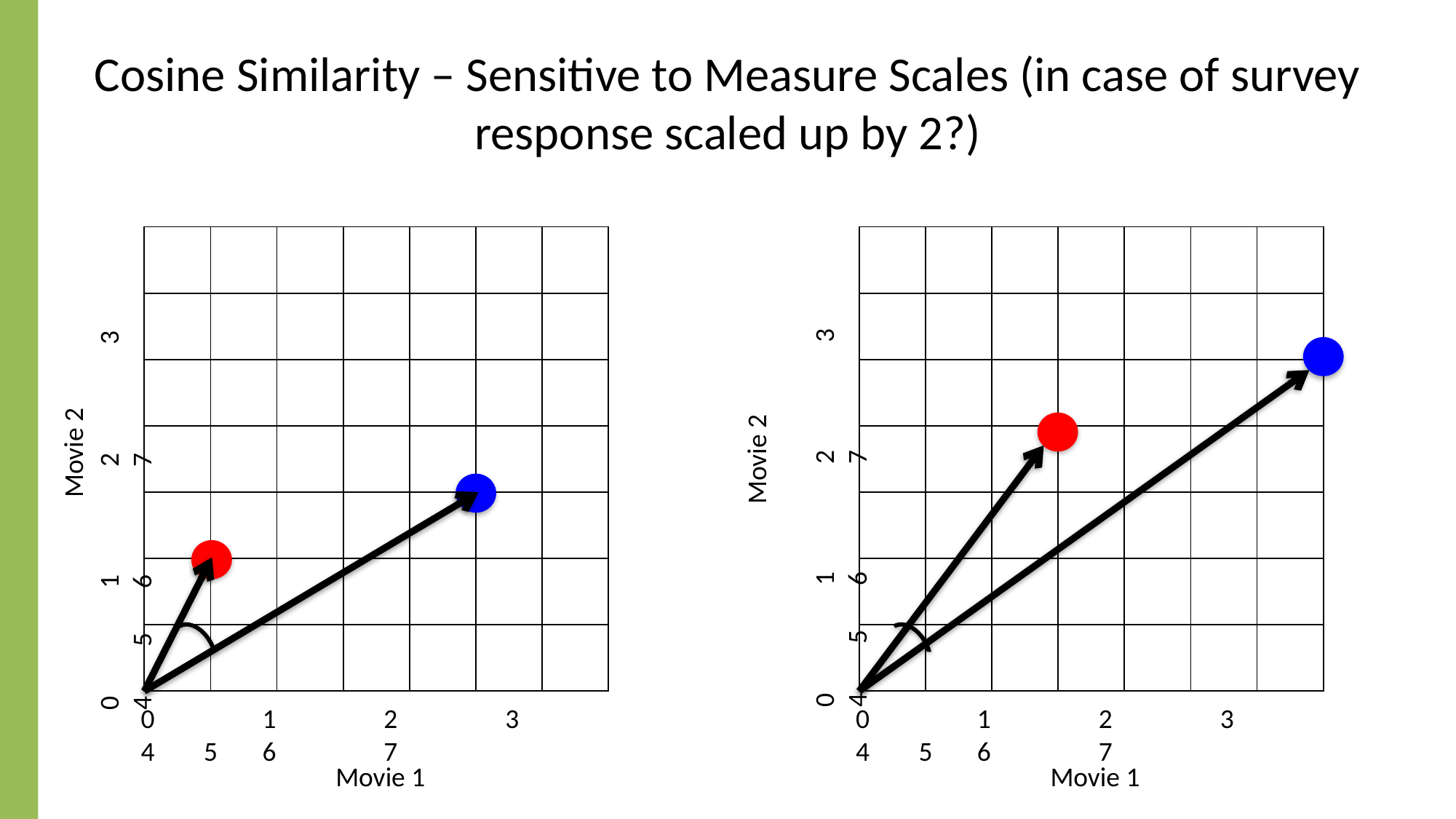

# Cosine Similarity – Sensitive to Measure Scales (in case of survey response scaled up by 2?)
|  |  |  |  |  |  |  |
| --- | --- | --- | --- | --- | --- | --- |
|  |  |  |  |  |  |  |
|  |  |  |  |  |  |  |
|  |  |  |  |  |  |  |
|  |  |  |  |  |  |  |
|  |  |  |  |  |  |  |
|  |  |  |  |  |  |  |
|  |  |  |  |  |  |  |
| --- | --- | --- | --- | --- | --- | --- |
|  |  |  |  |  |  |  |
|  |  |  |  |  |  |  |
|  |  |  |  |  |  |  |
|  |  |  |  |  |  |  |
|  |  |  |  |  |  |  |
|  |  |  |  |  |  |  |

Movie 2
Movie 2
0	  1	    2	      3	       4        5	  6	    7
0	  1	    2	      3	       4        5	  6	    7

0	  1	    2	      3	       4        5	  6	    7
0	  1	    2	      3	       4        5	  6	    7
Movie 1
Movie 1